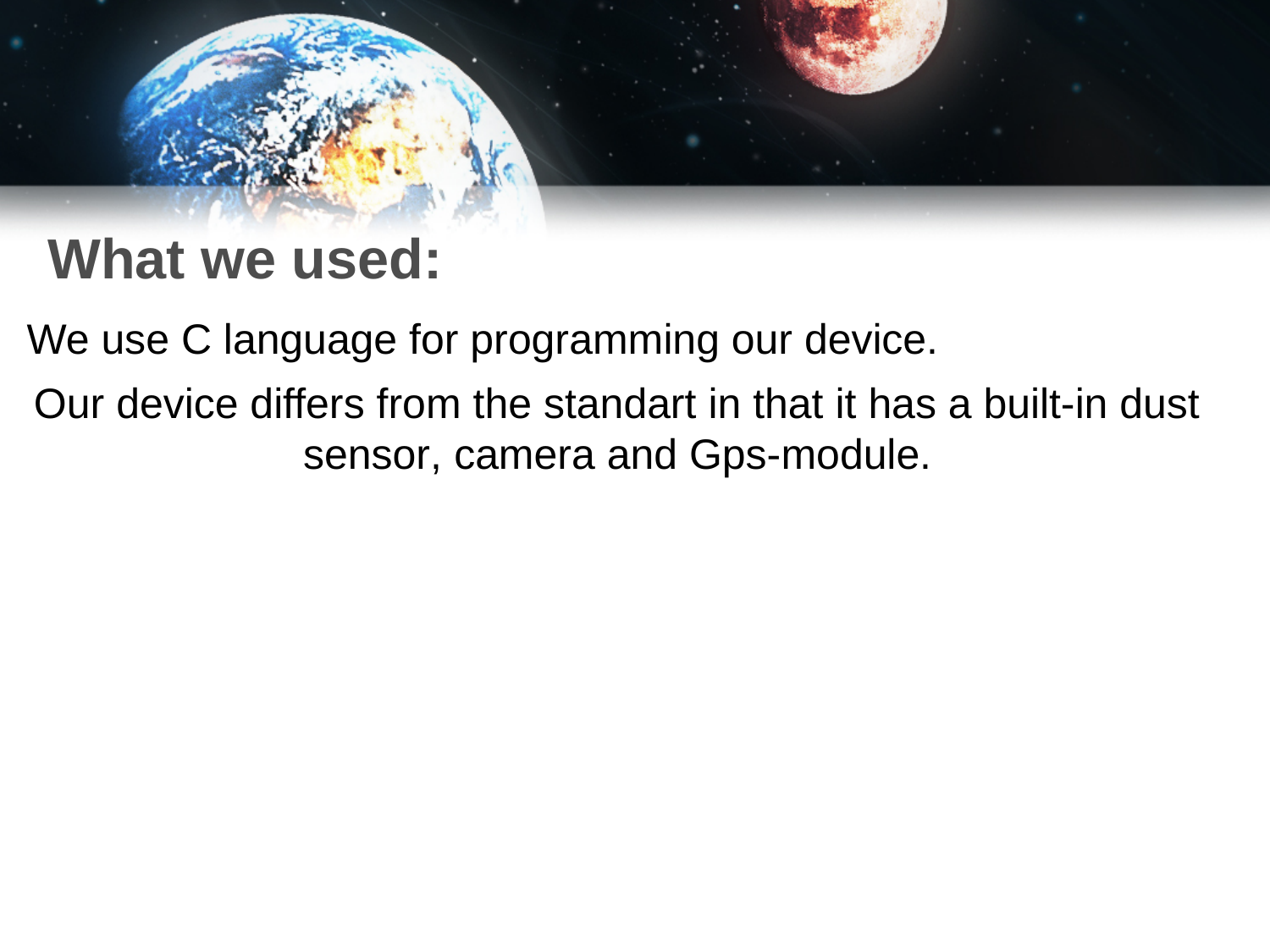

What we used:
We use C language for programming our device.
Our device differs from the standart in that it has a built-in dust sensor, camera and Gps-module.